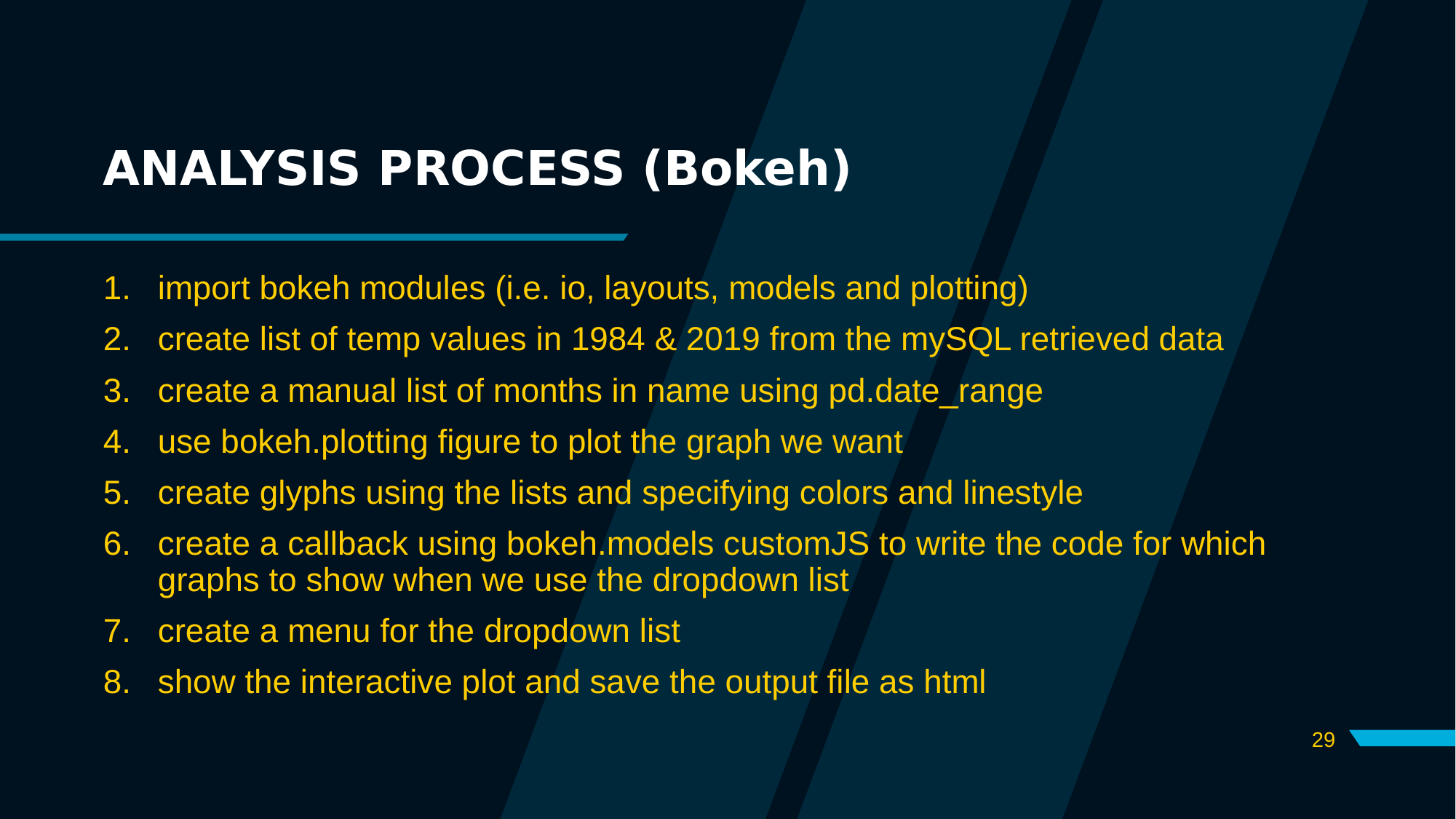

# ANALYSIS PROCESS (Bokeh)
import bokeh modules (i.e. io, layouts, models and plotting)
create list of temp values in 1984 & 2019 from the mySQL retrieved data
create a manual list of months in name using pd.date_range
use bokeh.plotting figure to plot the graph we want
create glyphs using the lists and specifying colors and linestyle
create a callback using bokeh.models customJS to write the code for which graphs to show when we use the dropdown list
create a menu for the dropdown list
show the interactive plot and save the output file as html
29